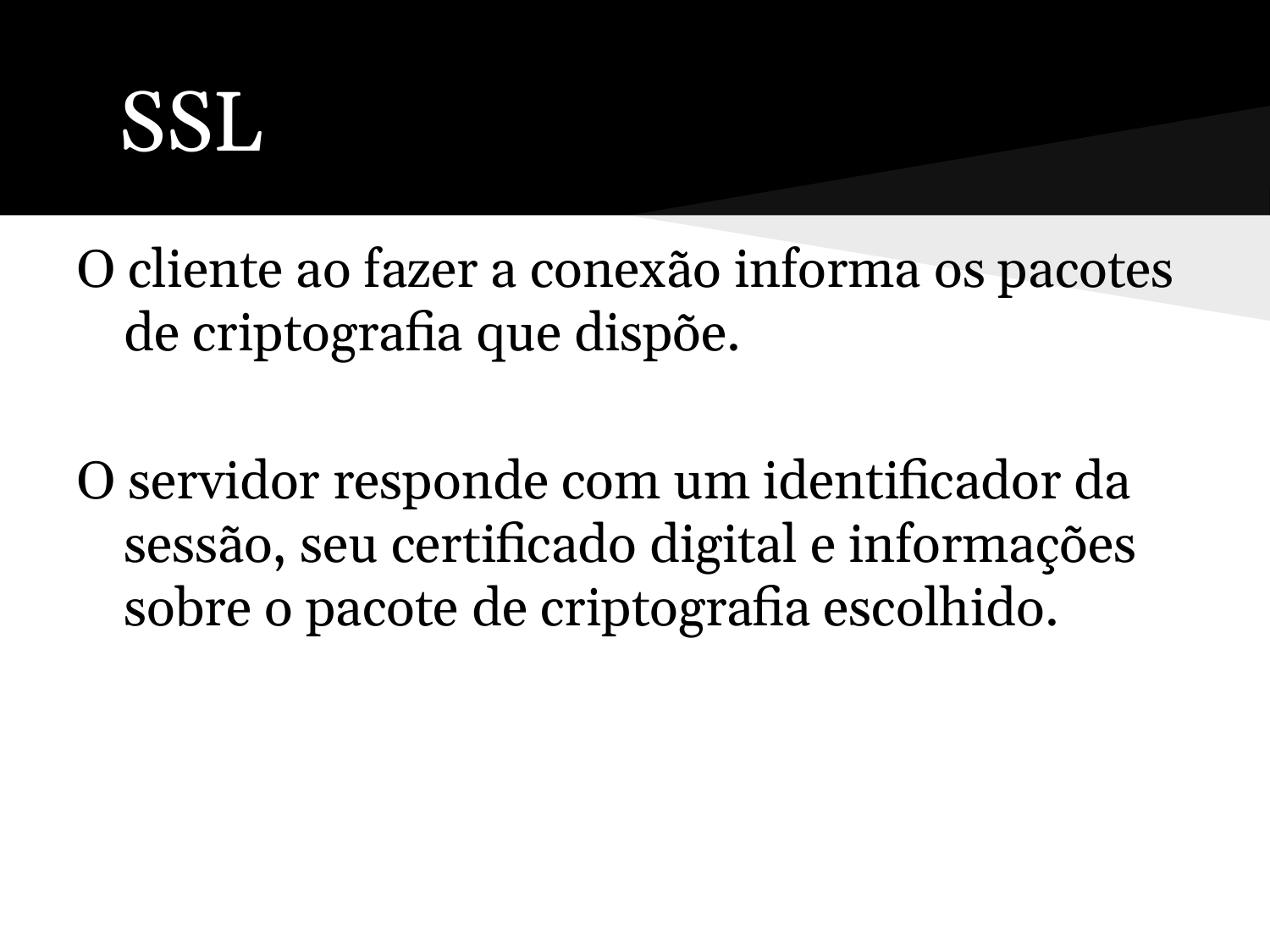

# SSL
O cliente ao fazer a conexão informa os pacotes de criptografia que dispõe.

O servidor responde com um identificador da sessão, seu certificado digital e informações sobre o pacote de criptografia escolhido.